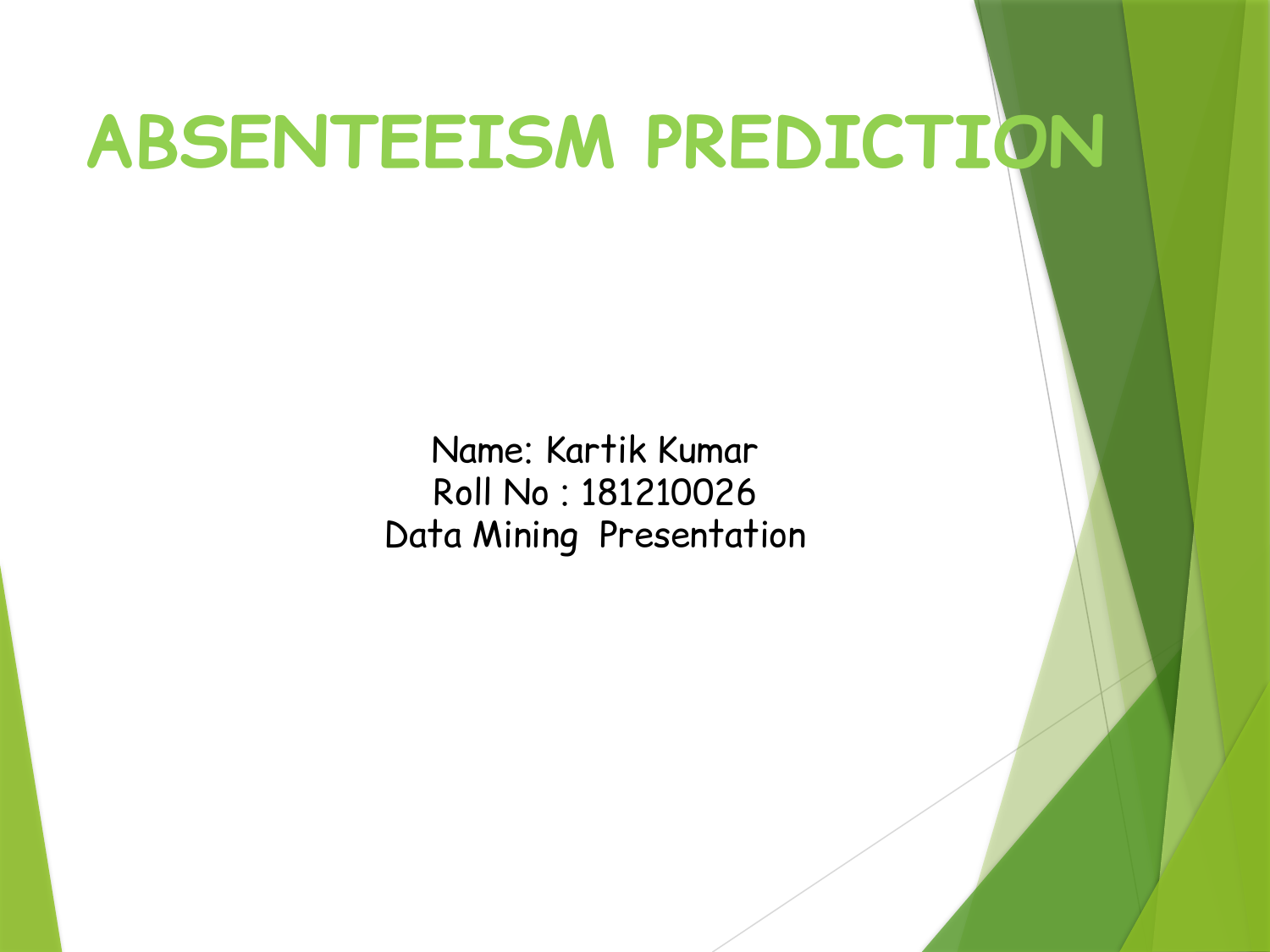

ABSENTEEISM PREDICTION

                                                                 Name: Kartik Kumar
Roll No : 181210026
Data Mining  Presentation